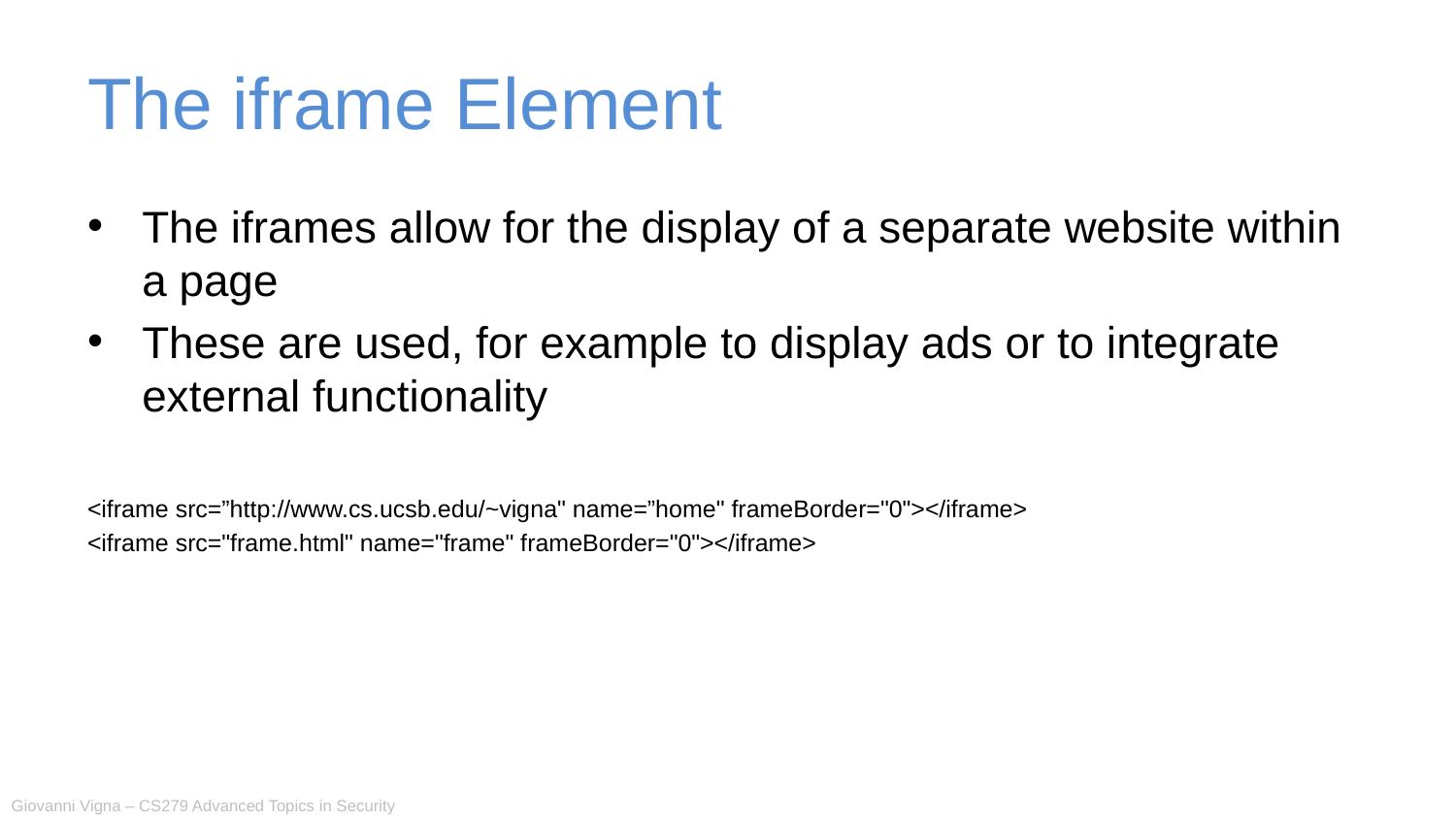

# The iframe Element
The iframes allow for the display of a separate website within a page
These are used, for example to display ads or to integrate external functionality

<iframe src=”http://www.cs.ucsb.edu/~vigna" name=”home" frameBorder="0"></iframe>
<iframe src="frame.html" name="frame" frameBorder="0"></iframe>